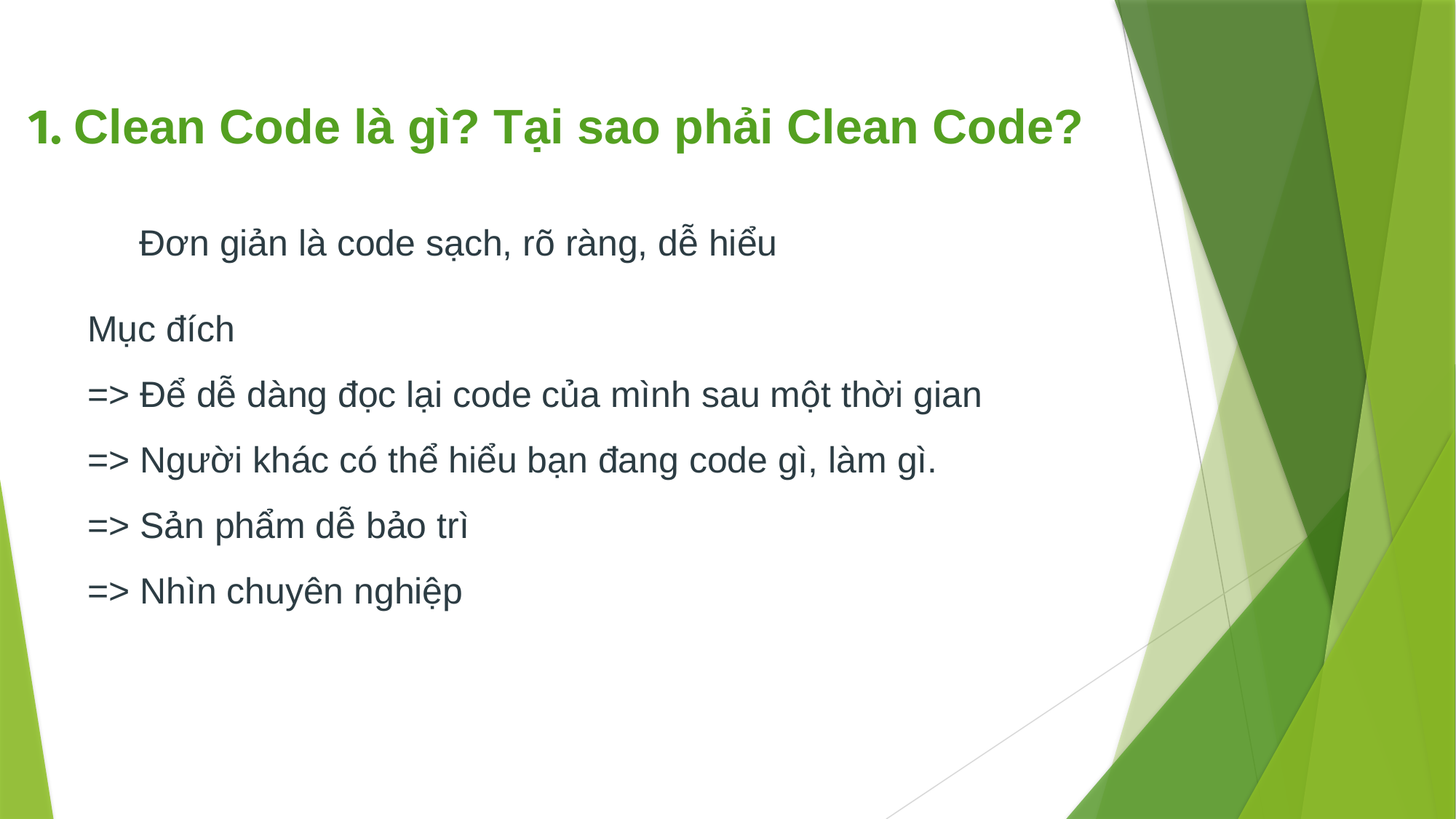

1. Clean Code là gì? Tại sao phải Clean Code?
	Đơn giản là code sạch, rõ ràng, dễ hiểu
# Mục đích => Để dễ dàng đọc lại code của mình sau một thời gian => Người khác có thể hiểu bạn đang code gì, làm gì. => Sản phẩm dễ bảo trì => Nhìn chuyên nghiệp